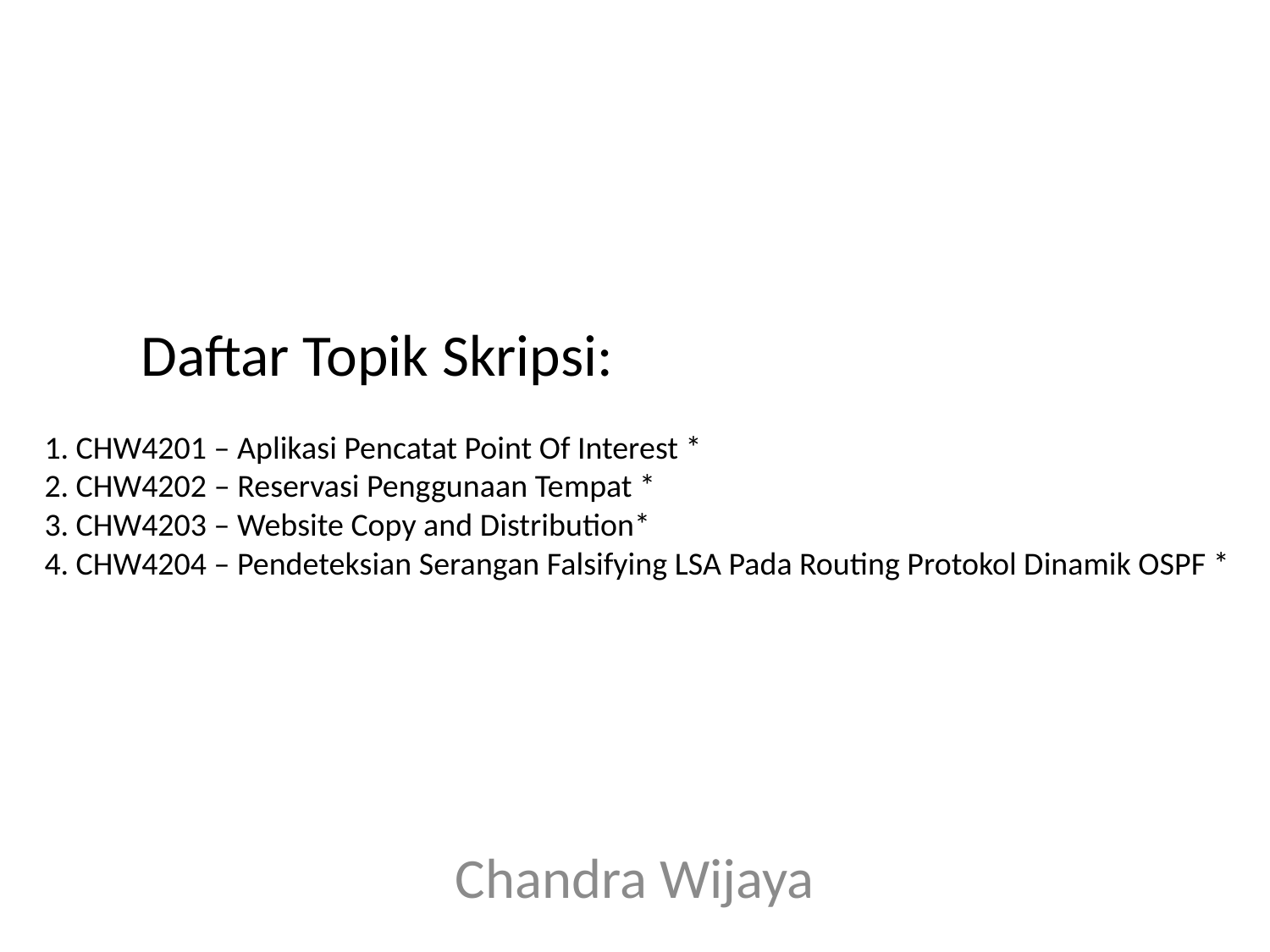

# Daftar Topik Skripsi: 1. CHW4201 – Aplikasi Pencatat Point Of Interest * 2. CHW4202 – Reservasi Penggunaan Tempat * 3. CHW4203 – Website Copy and Distribution* 4. CHW4204 – Pendeteksian Serangan Falsifying LSA Pada Routing Protokol Dinamik OSPF *
Chandra Wijaya